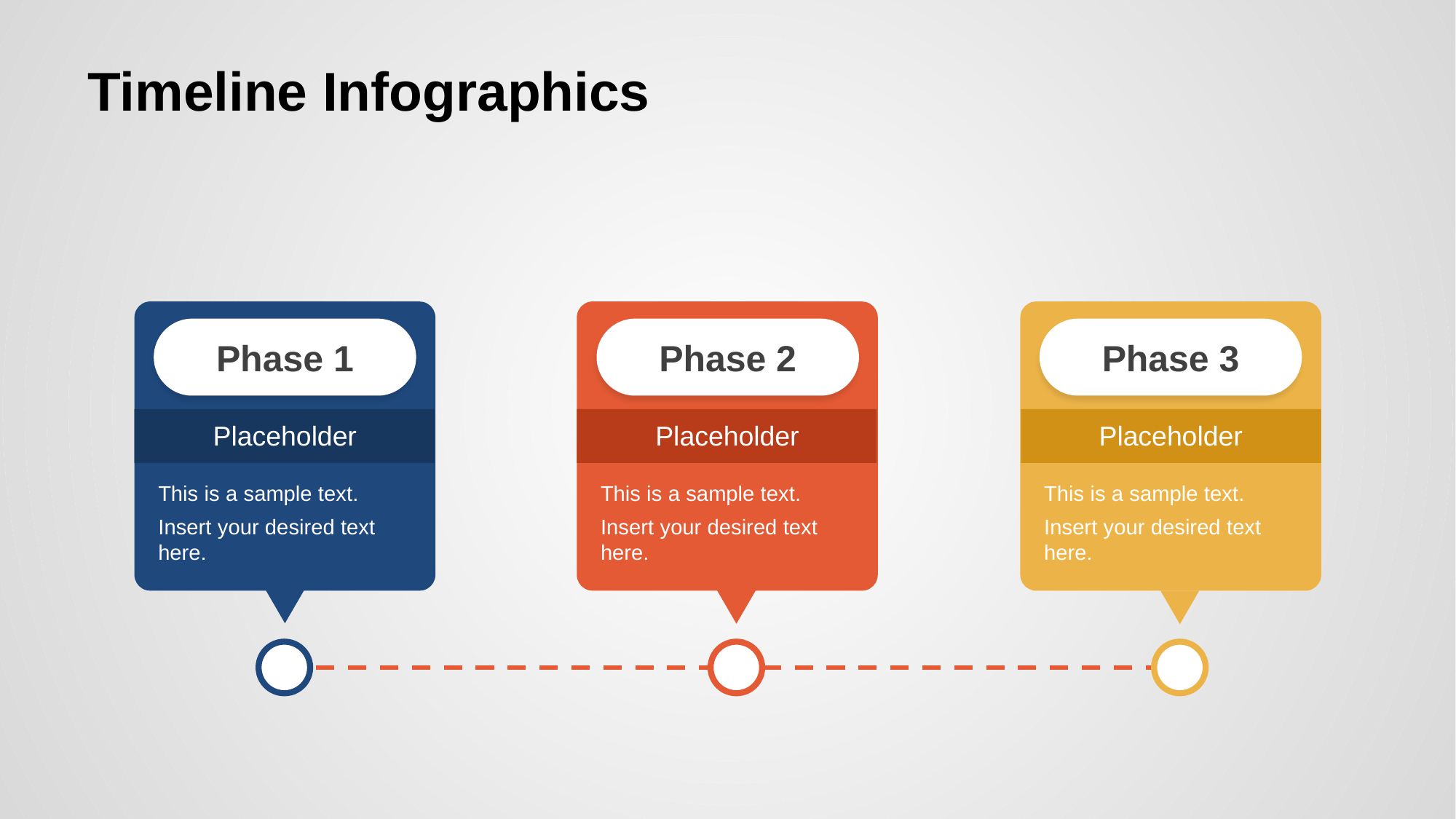

Timeline Infographics

Phase 1
Phase 2
Phase 3

Placeholder
Placeholder
Placeholder
This is a sample text.
Insert your desired text here.
This is a sample text.
Insert your desired text here.
This is a sample text.
Insert your desired text here.